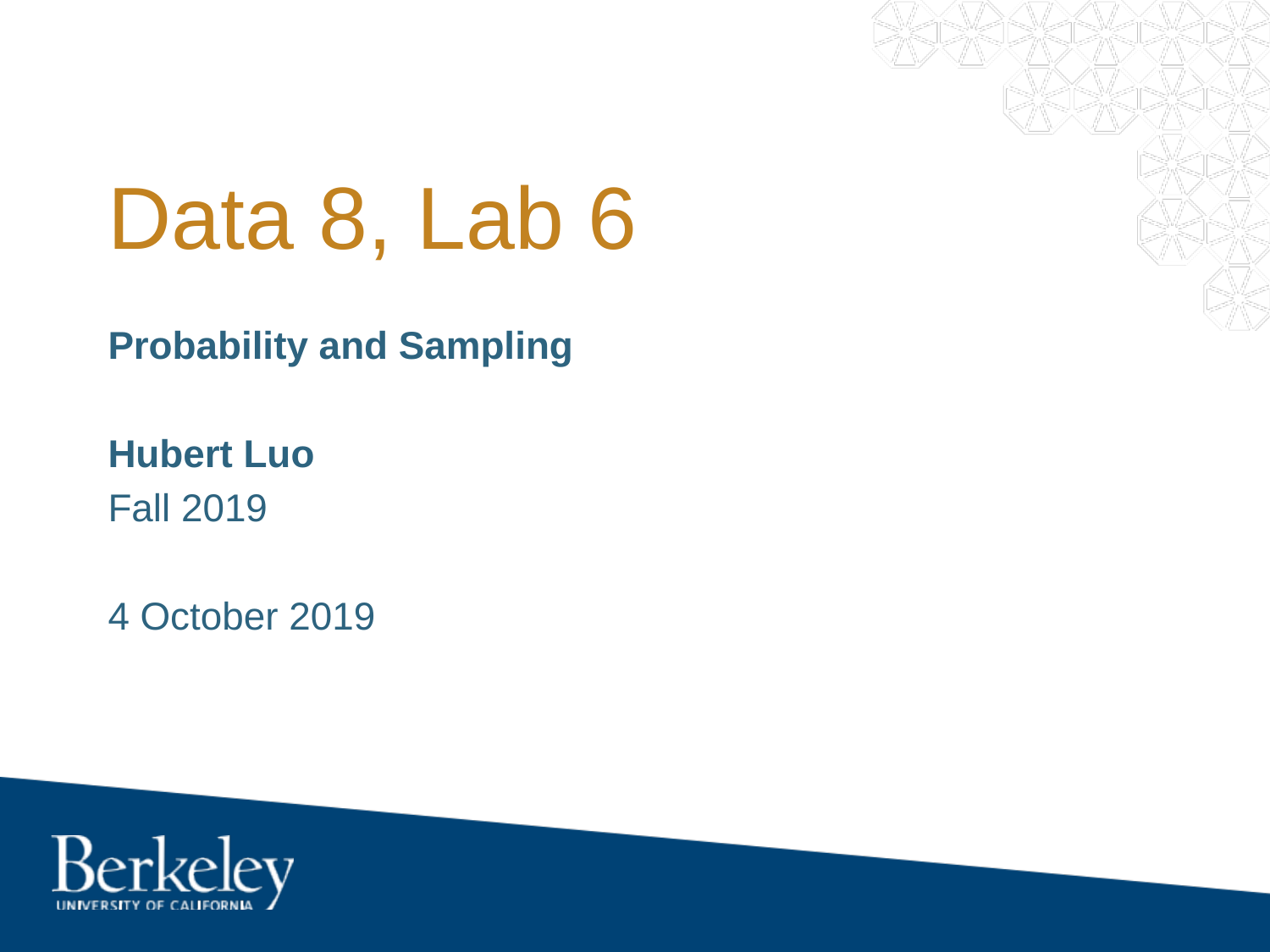

# Data 8, Lab 6
Probability and Sampling

Hubert Luo
Fall 2019

4 October 2019